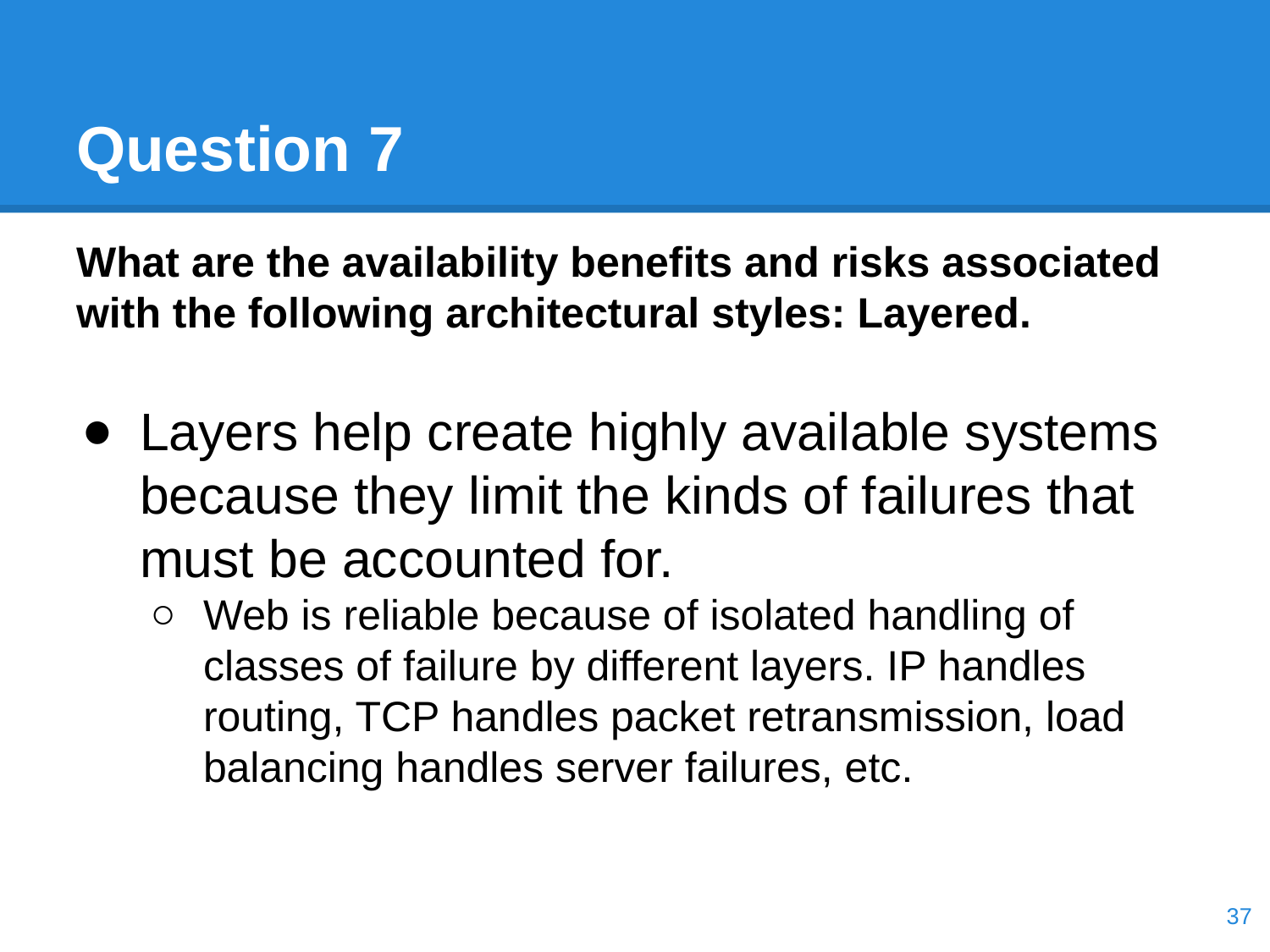

# Question 7
What are the availability benefits and risks associated with the following architectural styles: Layered.

Layers help create highly available systems because they limit the kinds of failures that must be accounted for.
Web is reliable because of isolated handling of classes of failure by different layers. IP handles routing, TCP handles packet retransmission, load balancing handles server failures, etc.
37